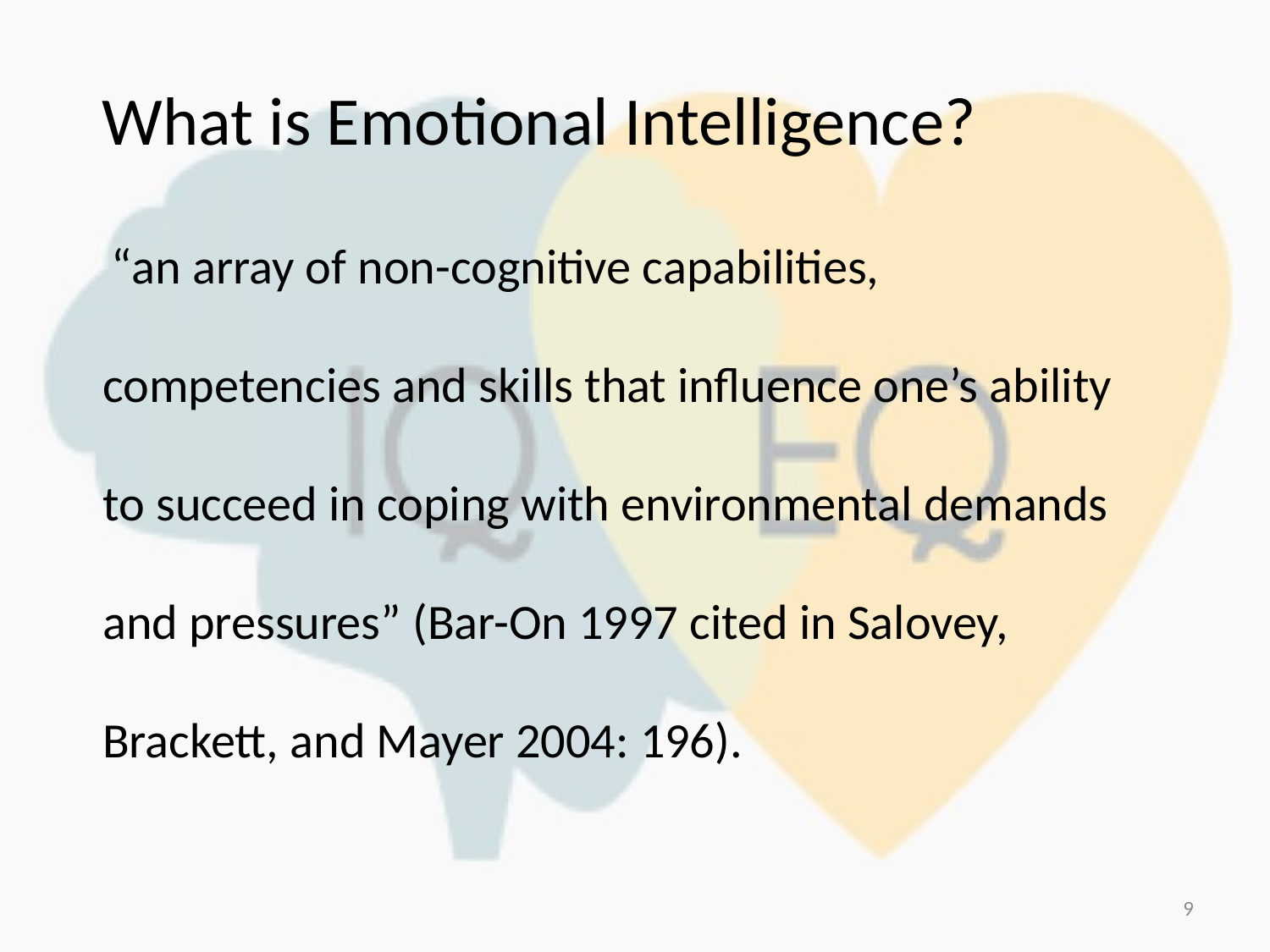

# What is Emotional Intelligence?
     “an array of non-cognitive capabilities, competencies and skills that influence one’s ability to succeed in coping with environmental demands and pressures” (Bar-On 1997 cited in Salovey, Brackett, and Mayer 2004: 196).

9